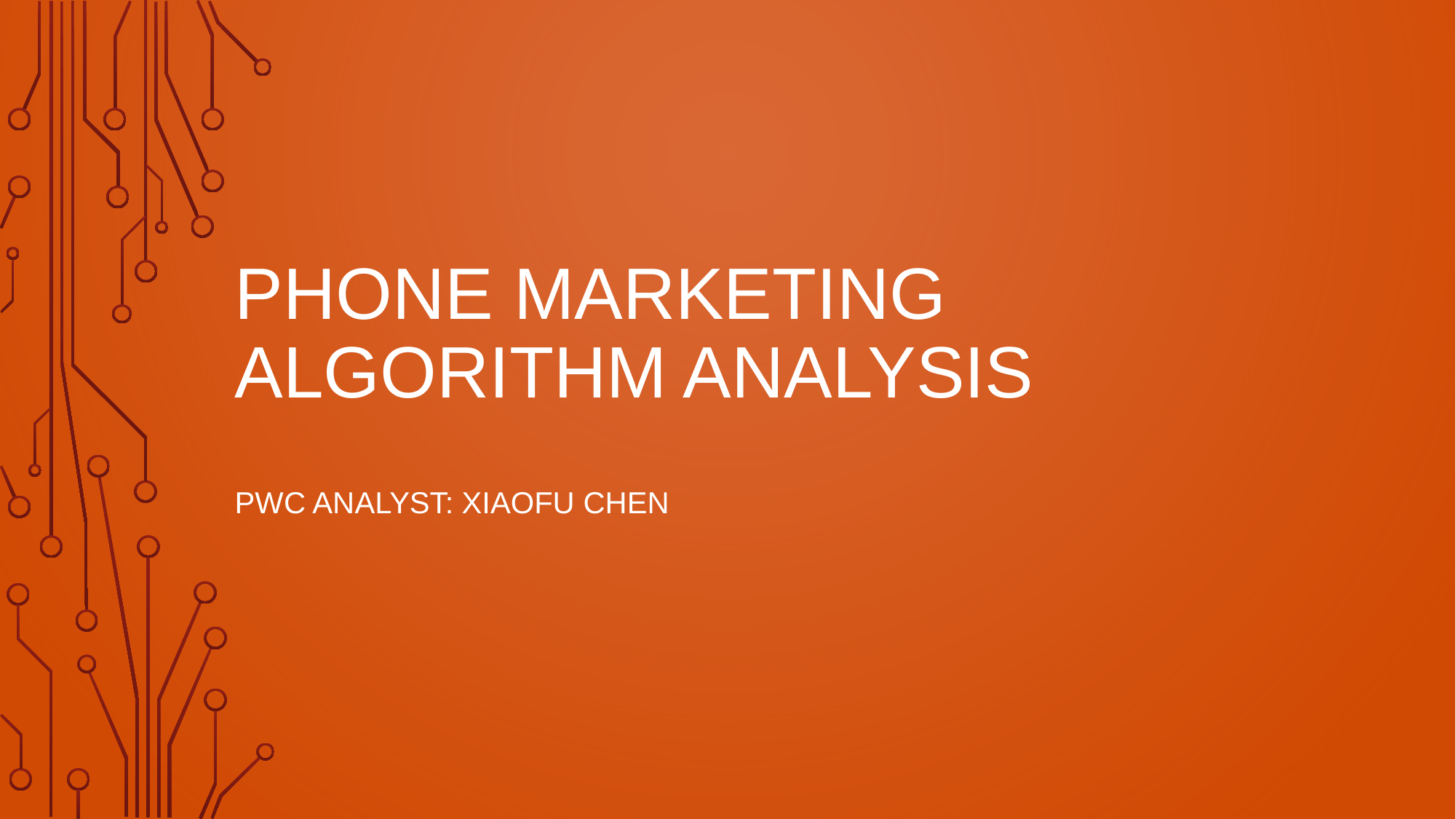

# Phone Marketing Algorithm Analysis
PWC analyst: Xiaofu Chen